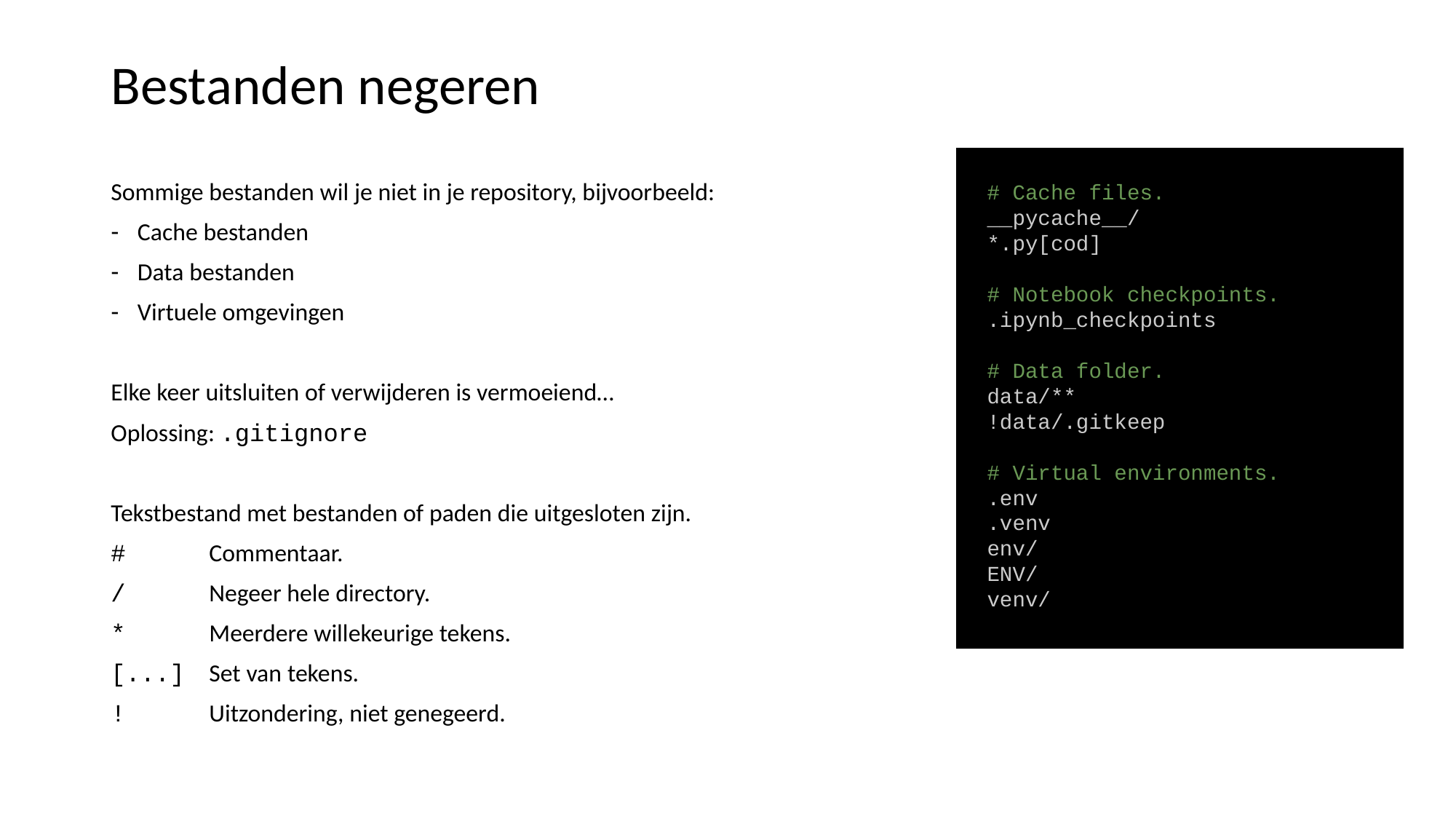

# Bestanden negeren
# Cache files.
__pycache__/
*.py[cod]

# Notebook checkpoints.
.ipynb_checkpoints

# Data folder.
data/**
!data/.gitkeep

# Virtual environments.
.env
.venv
env/
ENV/
venv/
Sommige bestanden wil je niet in je repository, bijvoorbeeld:
Cache bestanden
Data bestanden
Virtuele omgevingen

Elke keer uitsluiten of verwijderen is vermoeiend…
Oplossing: .gitignore

Tekstbestand met bestanden of paden die uitgesloten zijn.
#	Commentaar.
/	Negeer hele directory.
*	Meerdere willekeurige tekens.
[...]	Set van tekens.
!	Uitzondering, niet genegeerd.